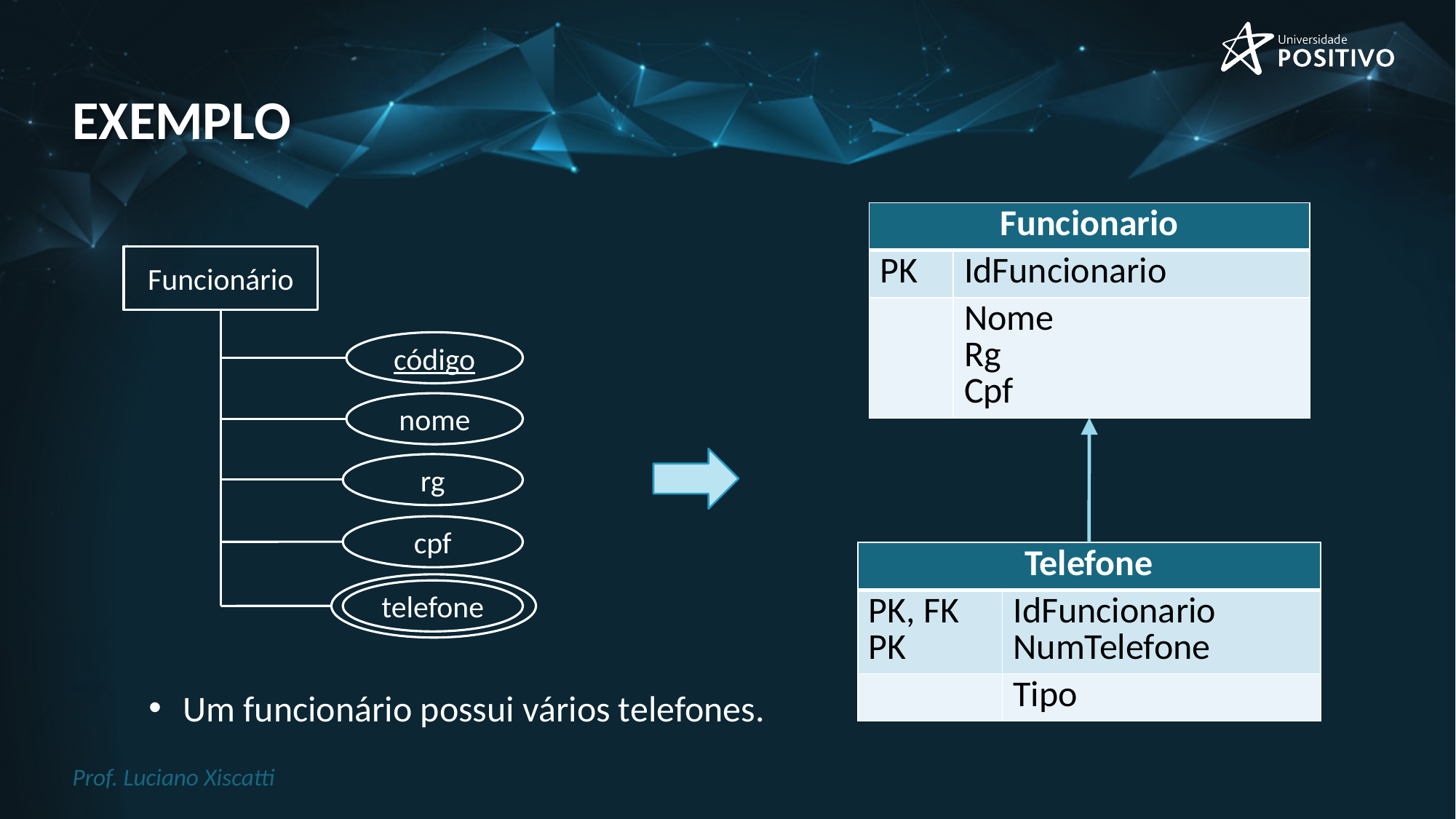

# exemplo
| Funcionario |  |
| --- | --- |
| PK | IdFuncionario |
|  | Nome Rg Cpf |
Funcionário
código
nome
rg
cpf

telefone

| Telefone |  |
| --- | --- |
| PK, FK PK | IdFuncionario NumTelefone |
|  | Tipo |
Um funcionário possui vários telefones.